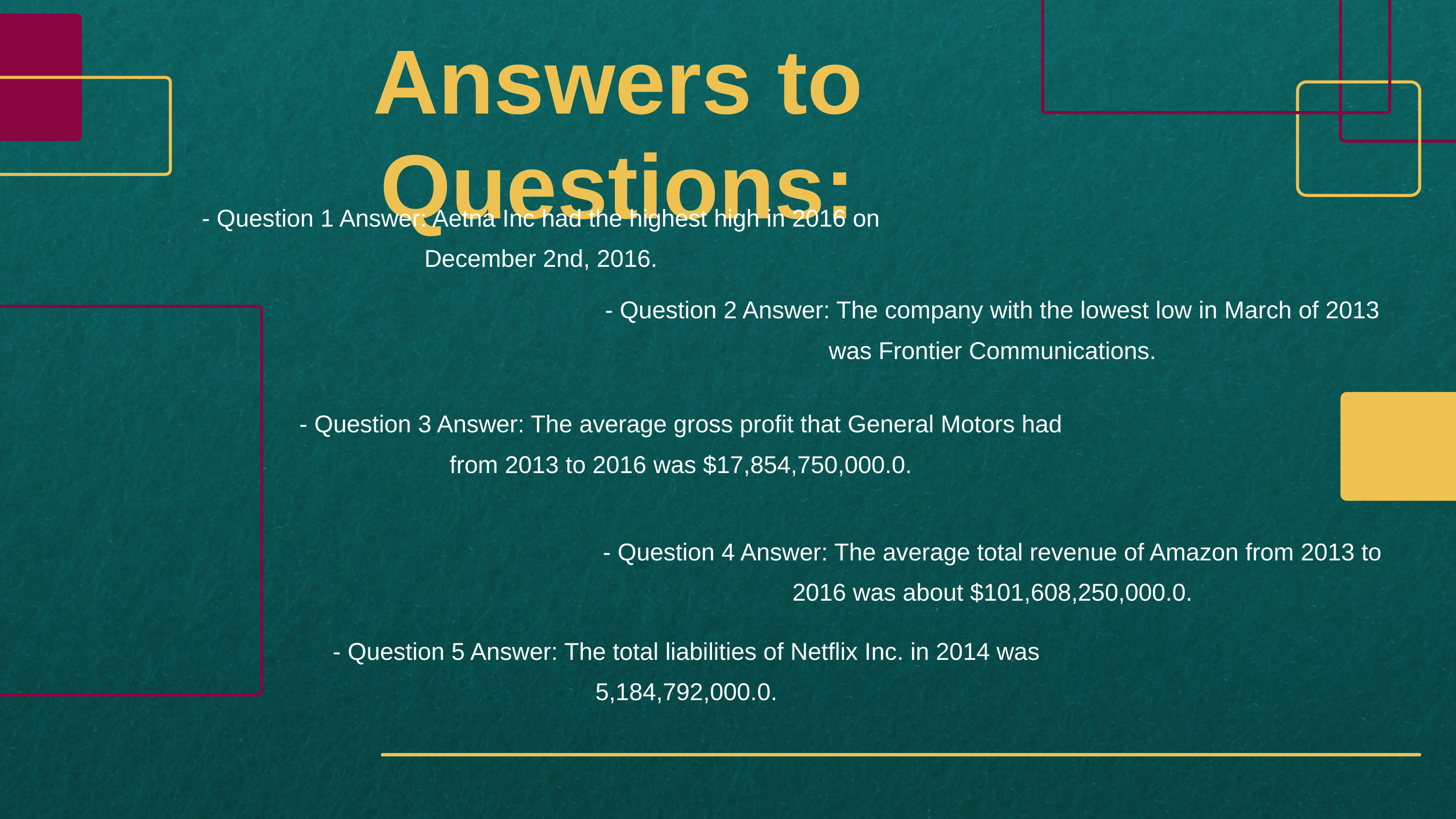

Answers to Questions:

- Question 1 Answer: Aetna Inc had the highest high in 2016 on December 2nd, 2016.

- Question 2 Answer: The company with the lowest low in March of 2013 was Frontier Communications.

- Question 3 Answer: The average gross profit that General Motors had from 2013 to 2016 was $17,854,750,000.0.
- Question 4 Answer: The average total revenue of Amazon from 2013 to 2016 was about $101,608,250,000.0.
- Question 5 Answer: The total liabilities of Netflix Inc. in 2014 was 5,184,792,000.0.